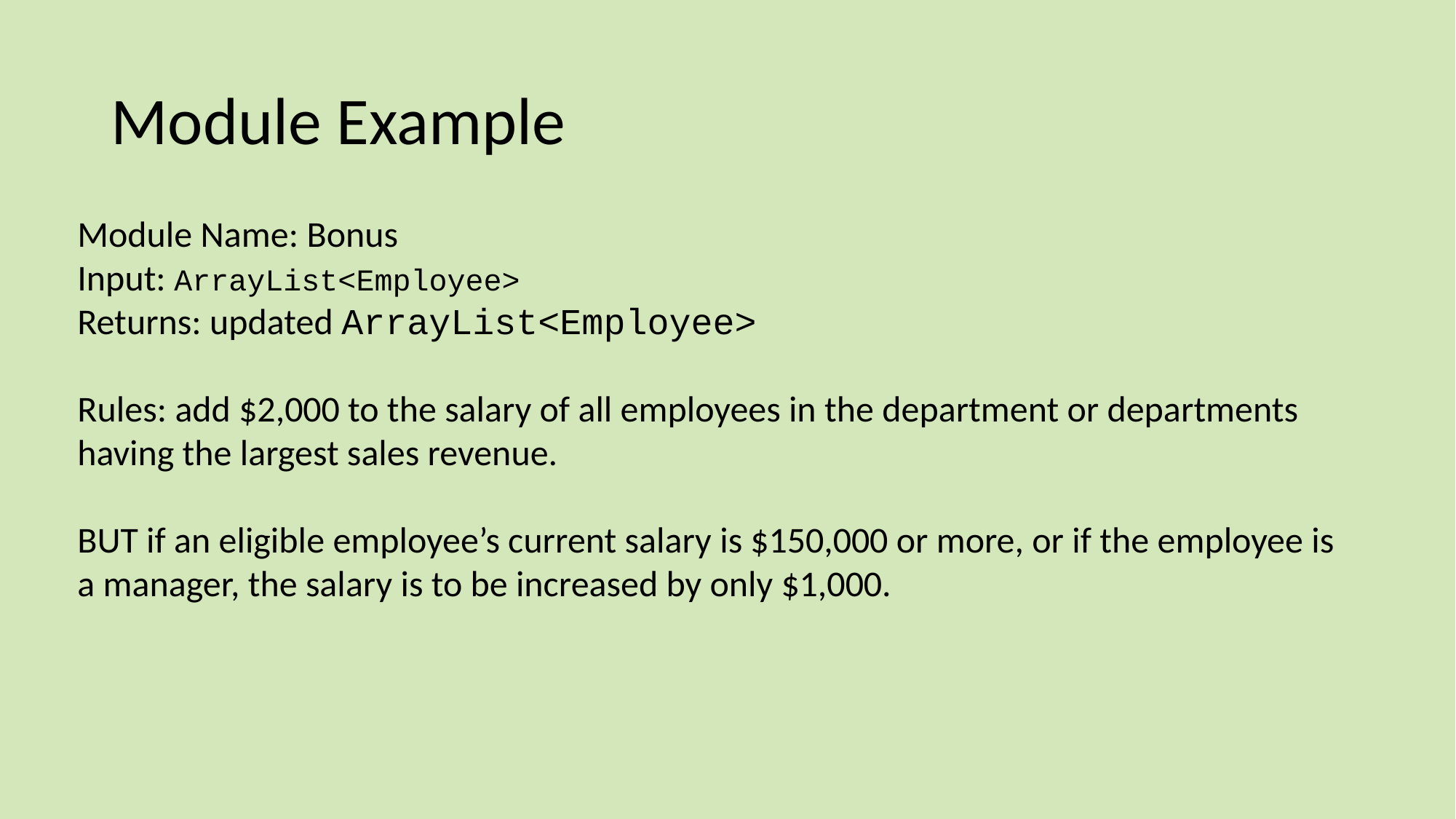

# Module Example
Module Name: Bonus
Input: ArrayList<Employee>
Returns: updated ArrayList<Employee>

Rules: add $2,000 to the salary of all employees in the department or departments having the largest sales revenue.

BUT if an eligible employee’s current salary is $150,000 or more, or if the employee is a manager, the salary is to be increased by only $1,000.